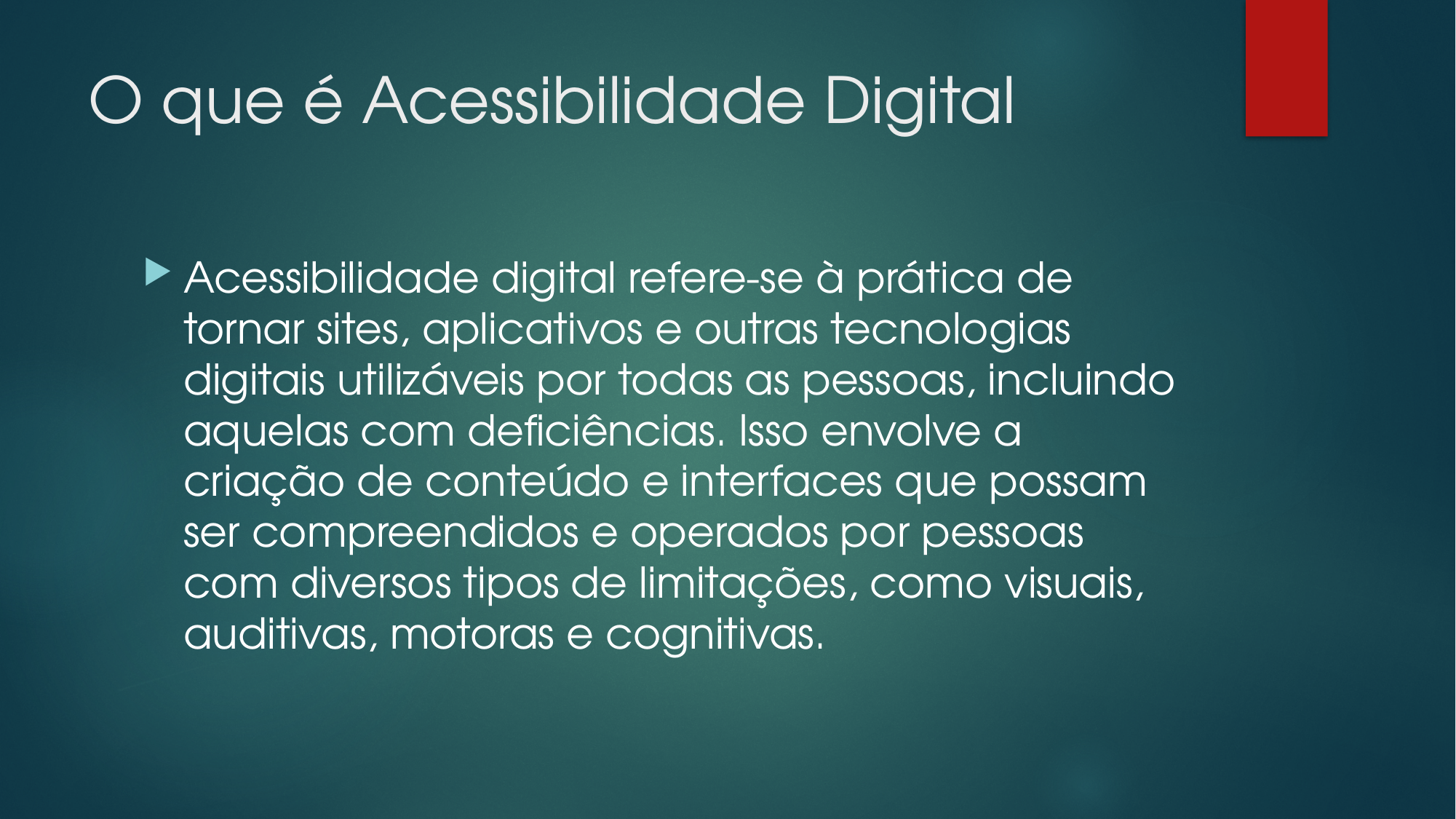

# O que é Acessibilidade Digital
Acessibilidade digital refere-se à prática de tornar sites, aplicativos e outras tecnologias digitais utilizáveis por todas as pessoas, incluindo aquelas com deficiências. Isso envolve a criação de conteúdo e interfaces que possam ser compreendidos e operados por pessoas com diversos tipos de limitações, como visuais, auditivas, motoras e cognitivas.